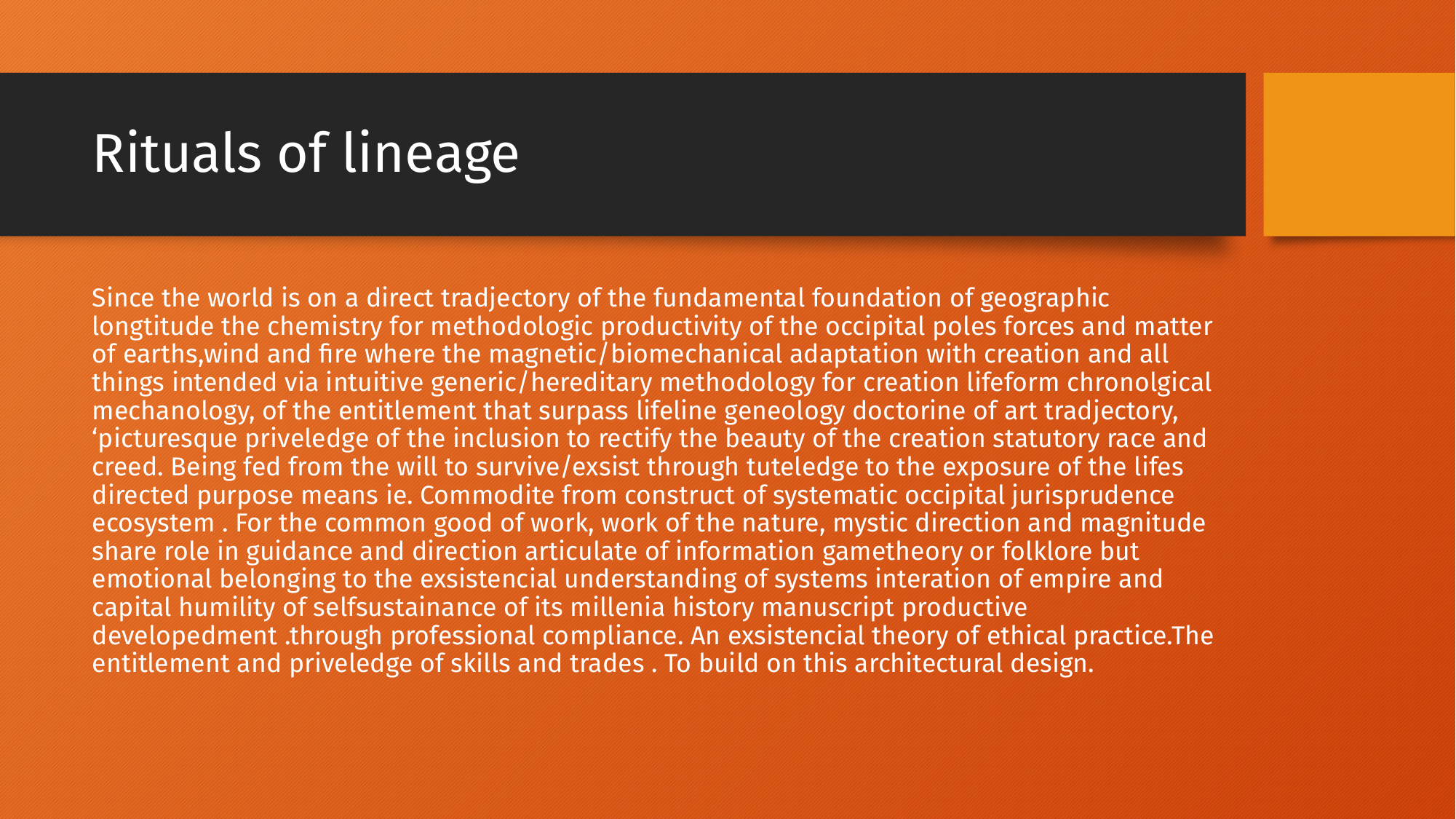

# Rituals of lineage
Since the world is on a direct tradjectory of the fundamental foundation of geographic longtitude the chemistry for methodologic productivity of the occipital poles forces and matter of earths,wind and fire where the magnetic/biomechanical adaptation with creation and all things intended via intuitive generic/hereditary methodology for creation lifeform chronolgical mechanology, of the entitlement that surpass lifeline geneology doctorine of art tradjectory, ‘picturesque priveledge of the inclusion to rectify the beauty of the creation statutory race and creed. Being fed from the will to survive/exsist through tuteledge to the exposure of the lifes directed purpose means ie. Commodite from construct of systematic occipital jurisprudence ecosystem . For the common good of work, work of the nature, mystic direction and magnitude share role in guidance and direction articulate of information gametheory or folklore but emotional belonging to the exsistencial understanding of systems interation of empire and capital humility of selfsustainance of its millenia history manuscript productive developedment .through professional compliance. An exsistencial theory of ethical practice.The entitlement and priveledge of skills and trades . To build on this architectural design.